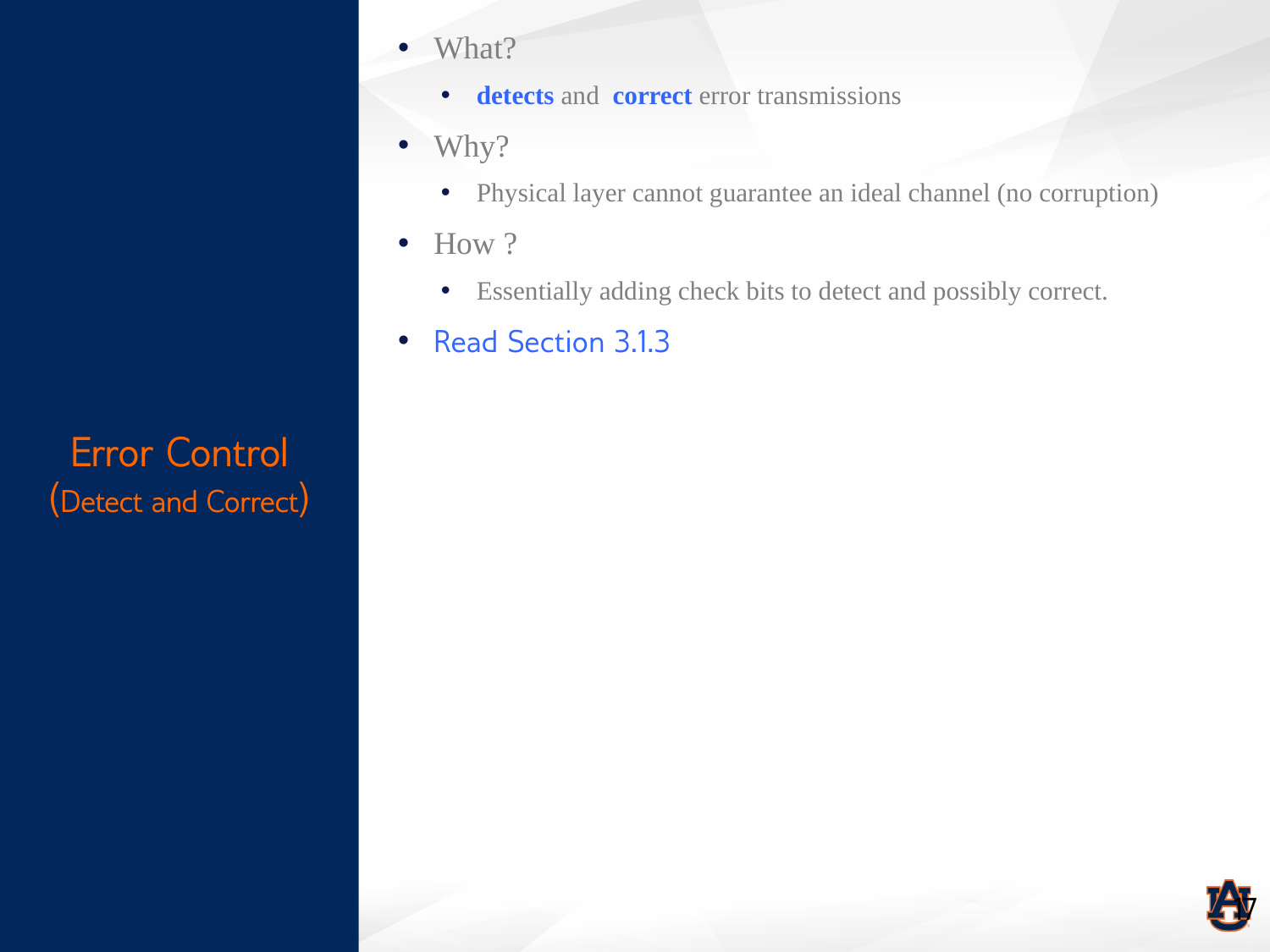

# Error Control (Detect and Correct)

What?
detects and  correct error transmissions
Why?
Physical layer cannot guarantee an ideal channel (no corruption)
How ?
Essentially adding check bits to detect and possibly correct.
Read Section 3.1.3

17